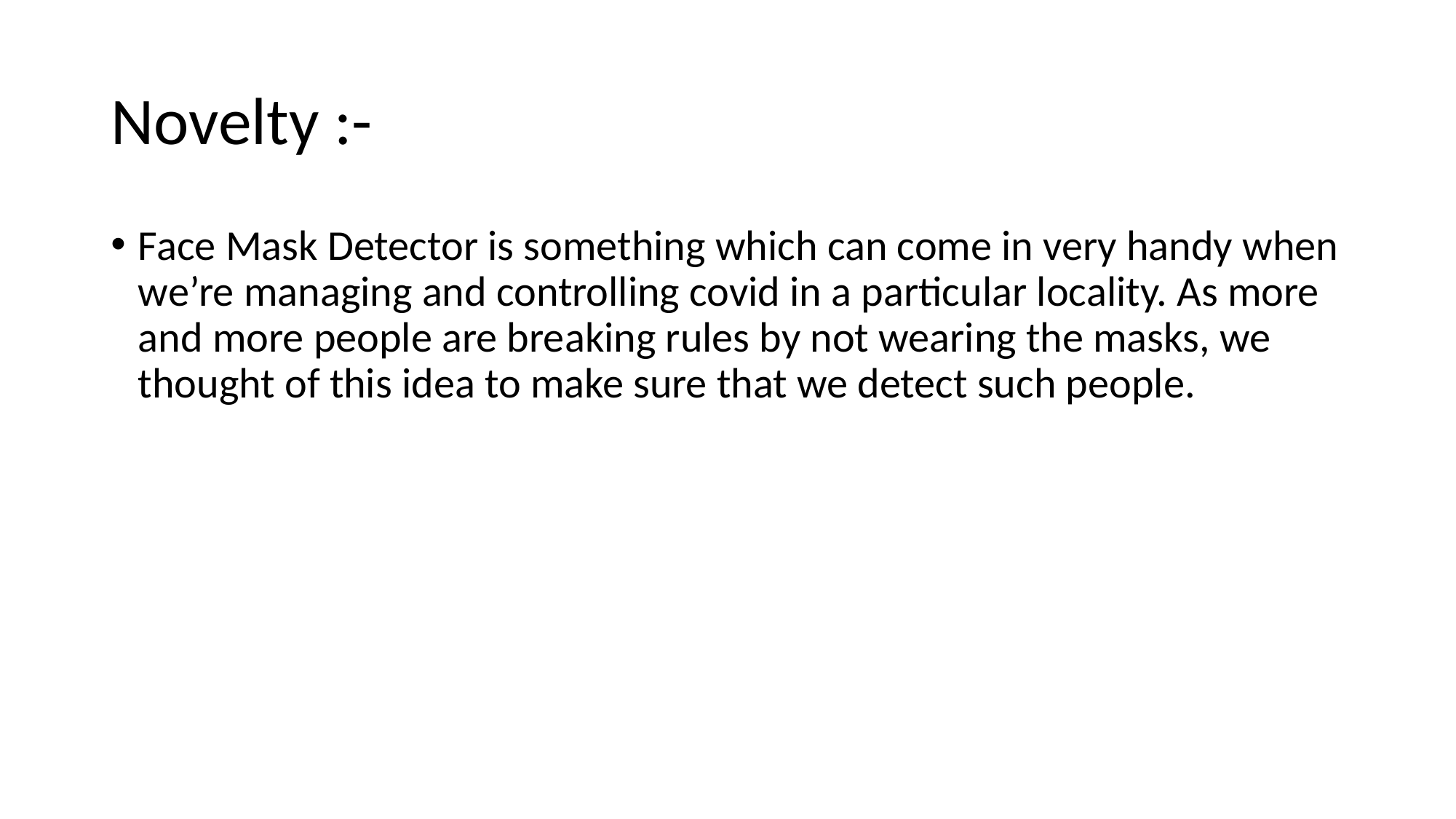

# Novelty :-
Face Mask Detector is something which can come in very handy when we’re managing and controlling covid in a particular locality. As more and more people are breaking rules by not wearing the masks, we thought of this idea to make sure that we detect such people.